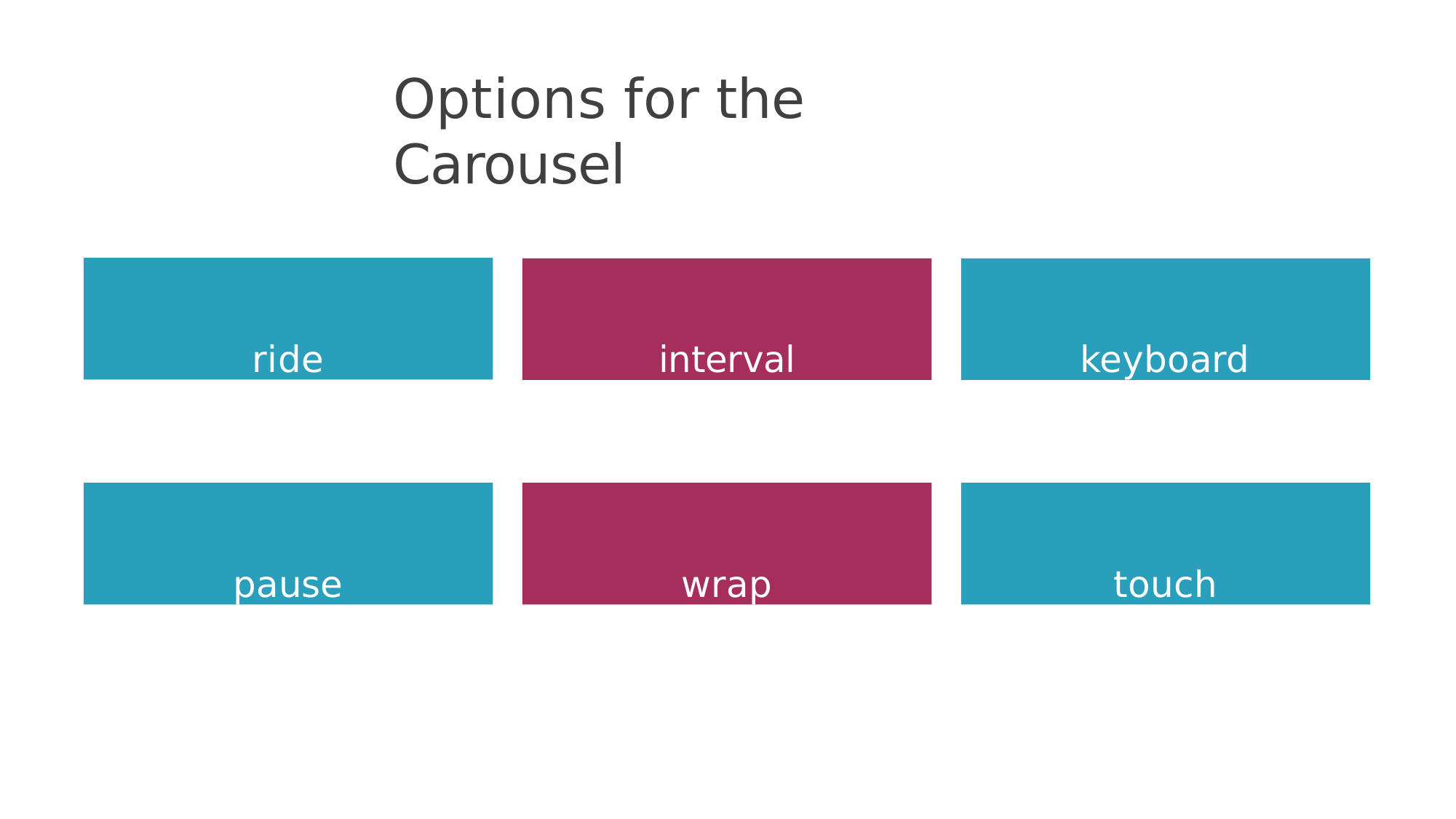

# Options for the Carousel

ride

interval

keyboard

pause

wrap

touch
11